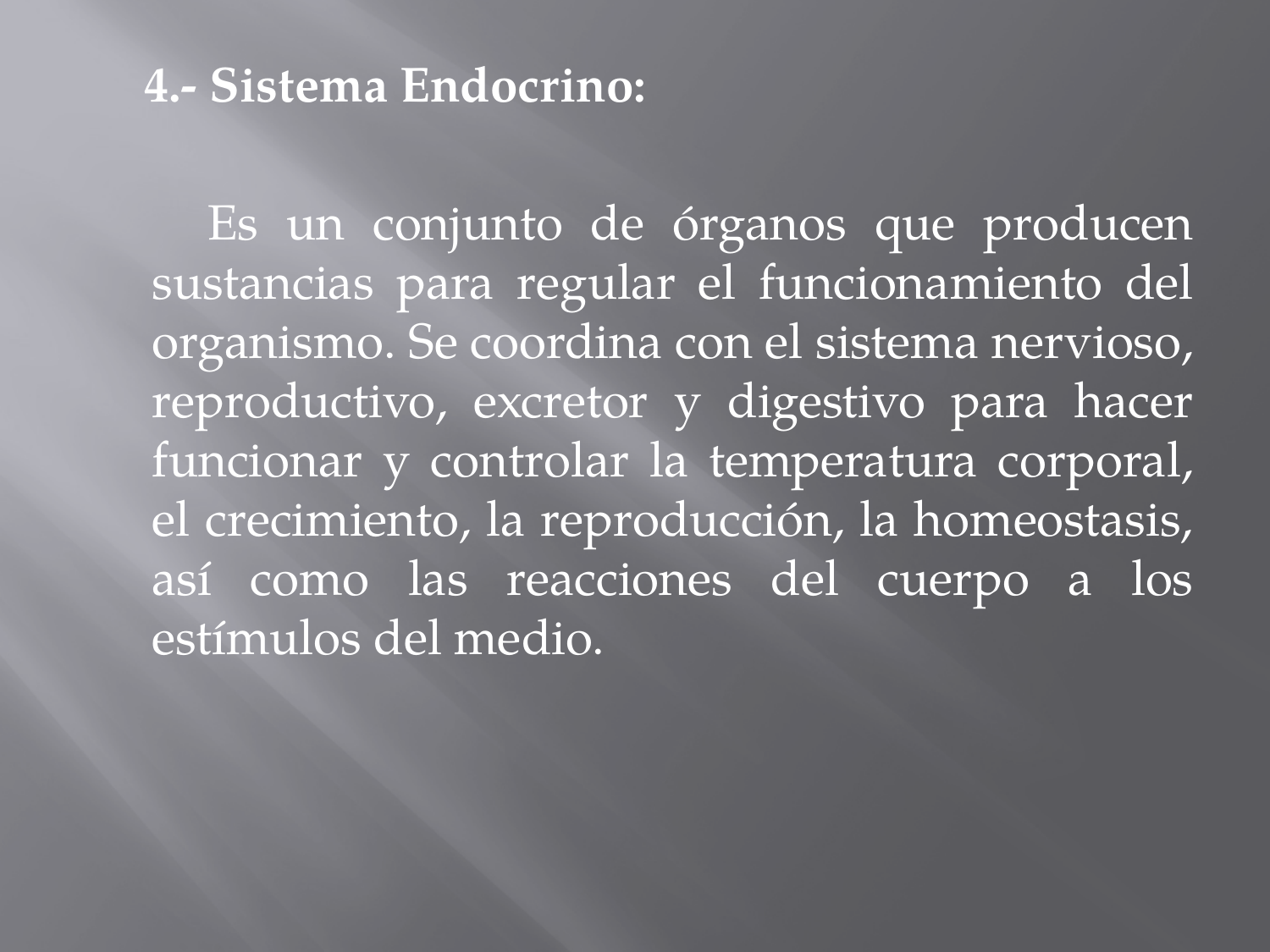

4.- Sistema Endocrino:

    Es un conjunto de órganos que producen sustancias para regular el funcionamiento del organismo. Se coordina con el sistema nervioso, reproductivo, excretor y digestivo para hacer funcionar y controlar la temperatura corporal, el crecimiento, la reproducción, la homeostasis, así como las reacciones del cuerpo a los estímulos del medio.